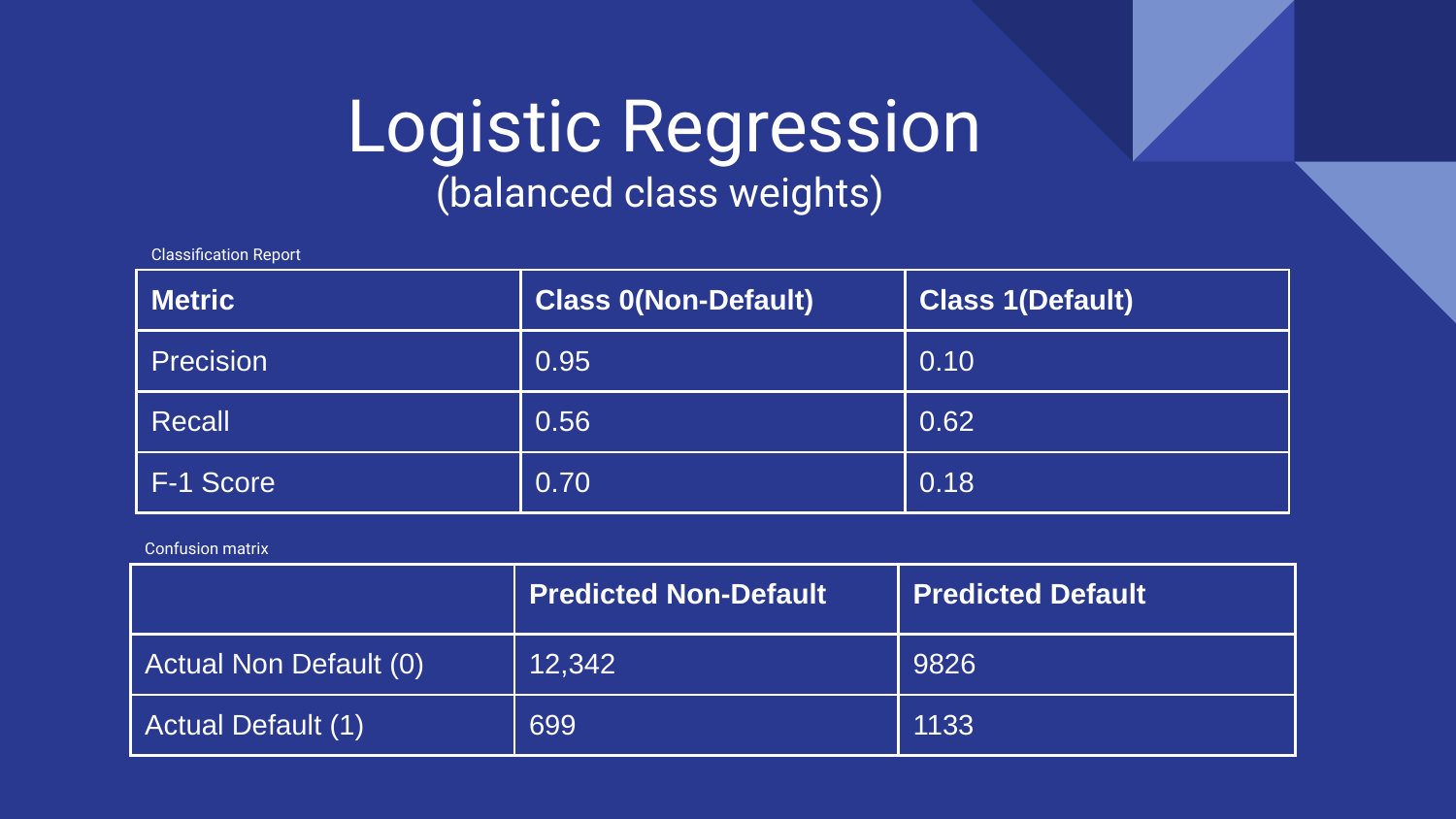

Logistic Regression
(balanced class weights)
Classification Report
| Metric | Class 0(Non-Default) | Class 1(Default) |
| --- | --- | --- |
| Precision | 0.95 | 0.10 |
| Recall | 0.56 | 0.62 |
| F-1 Score | 0.70 | 0.18 |
Confusion matrix
|  | Predicted Non-Default | Predicted Default |
| --- | --- | --- |
| Actual Non Default (0) | 12,342 | 9826 |
| Actual Default (1) | 699 | 1133 |